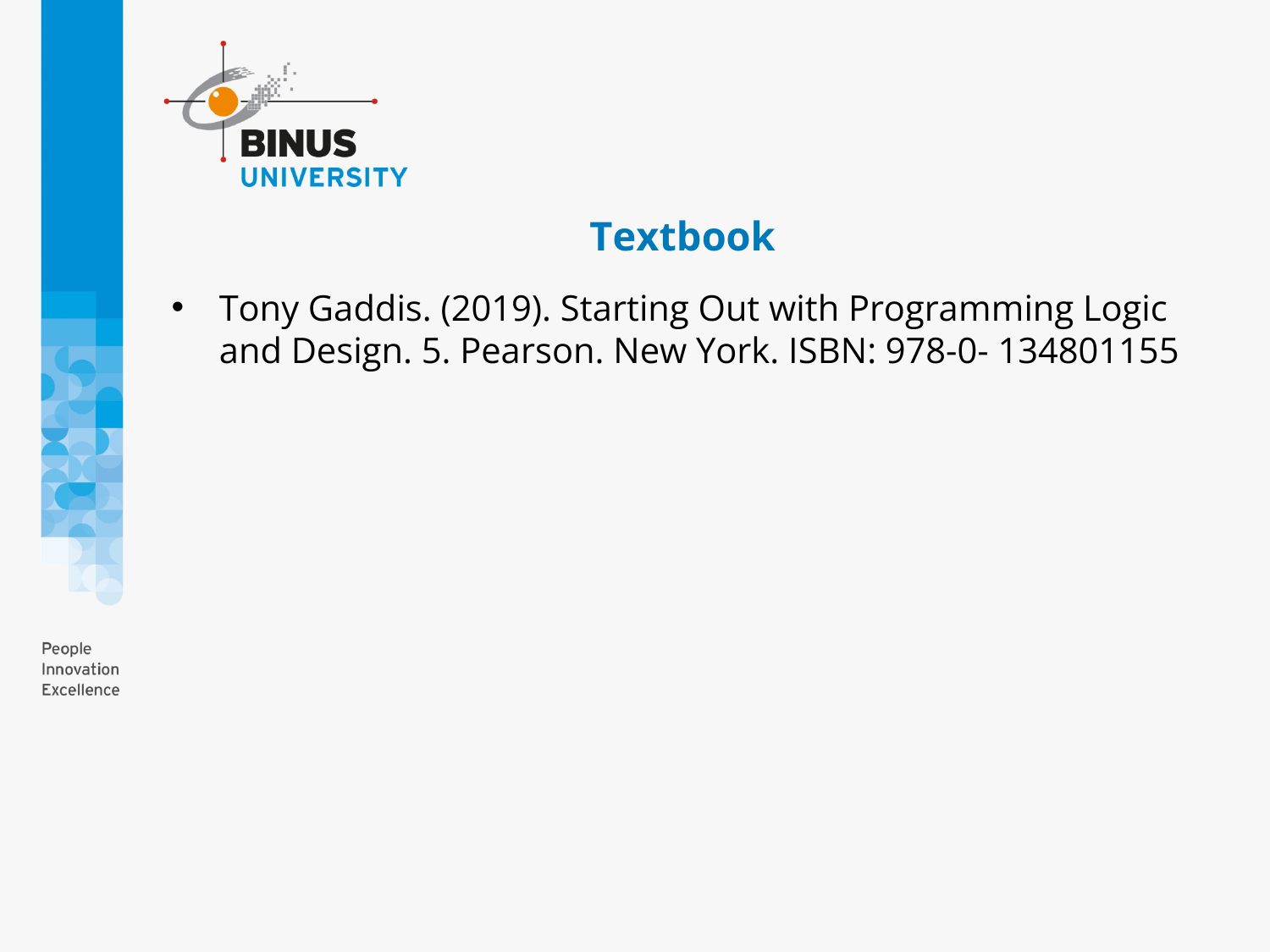

# Textbook
Tony Gaddis. (2019). Starting Out with Programming Logic and Design. 5. Pearson. New York. ISBN: 978-0- 134801155